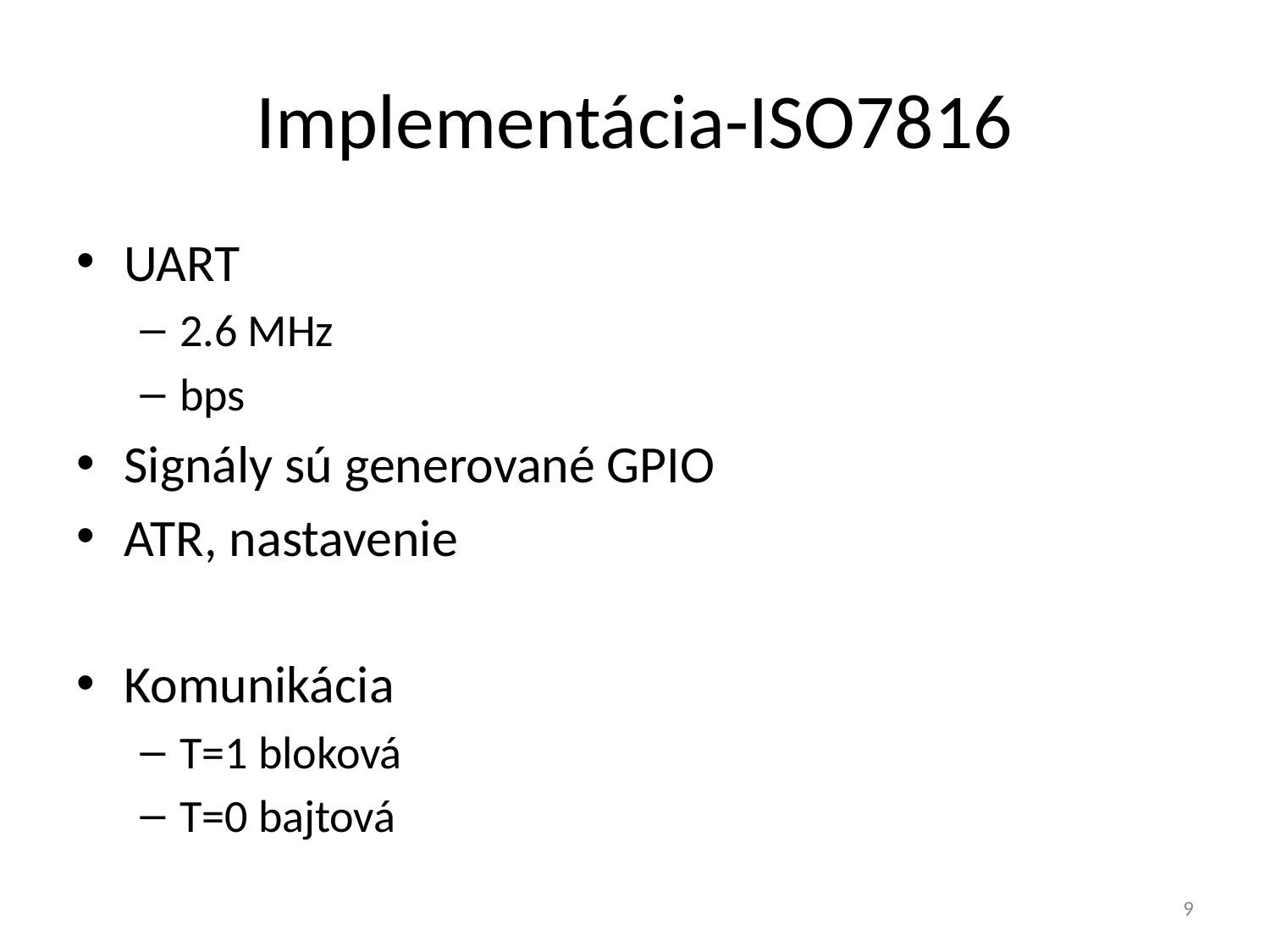

# Implementácia-ISO7816
UART
2.6 MHz
bps
Signály sú generované GPIO
ATR, nastavenie

Komunikácia
T=1 bloková
T=0 bajtová
9